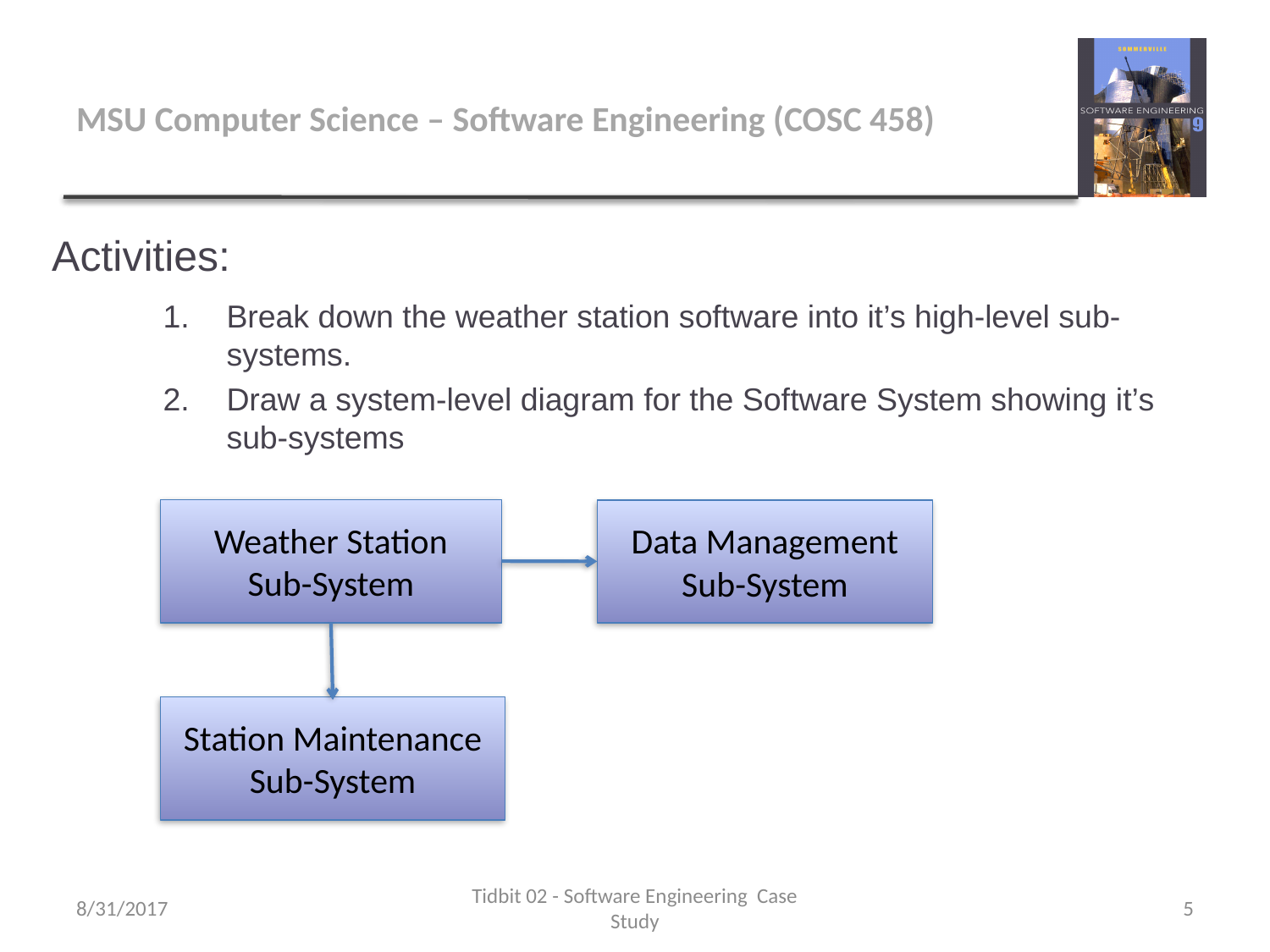

# MSU Computer Science – Software Engineering (COSC 458)
Activities:
Break down the weather station software into it’s high-level sub-systems.
Draw a system-level diagram for the Software System showing it’s sub-systems
Weather Station
Sub-System
Data Management
Sub-System
Station Maintenance
Sub-System
8/31/2017
Tidbit 02 - Software Engineering  Case Study
5